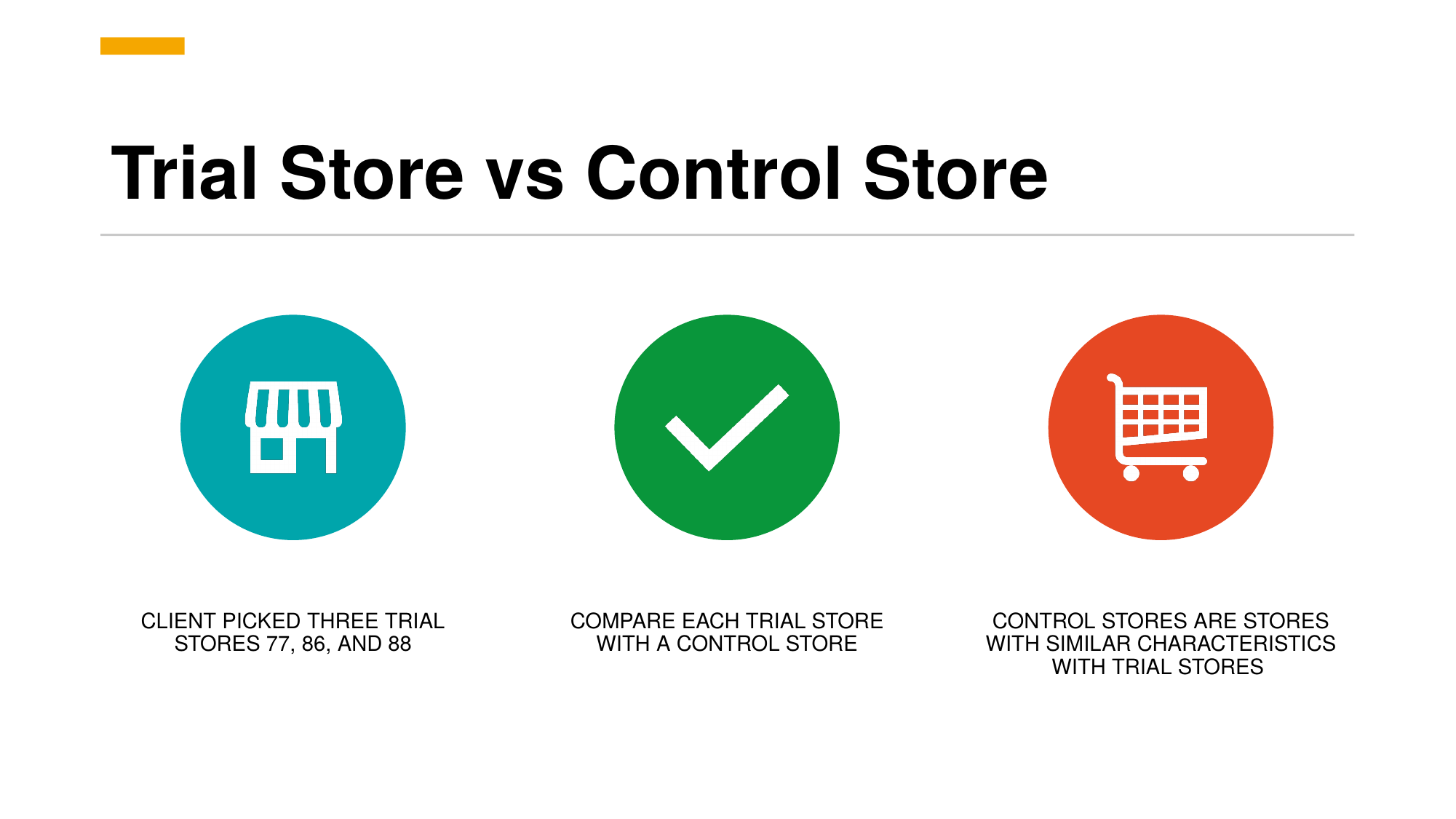

# Trial Store vs Control Store

Client picked three trial stores 77, 86, and 88
Compare each trial store with a control store
Control stores are stores with similar characteristics with trial stores